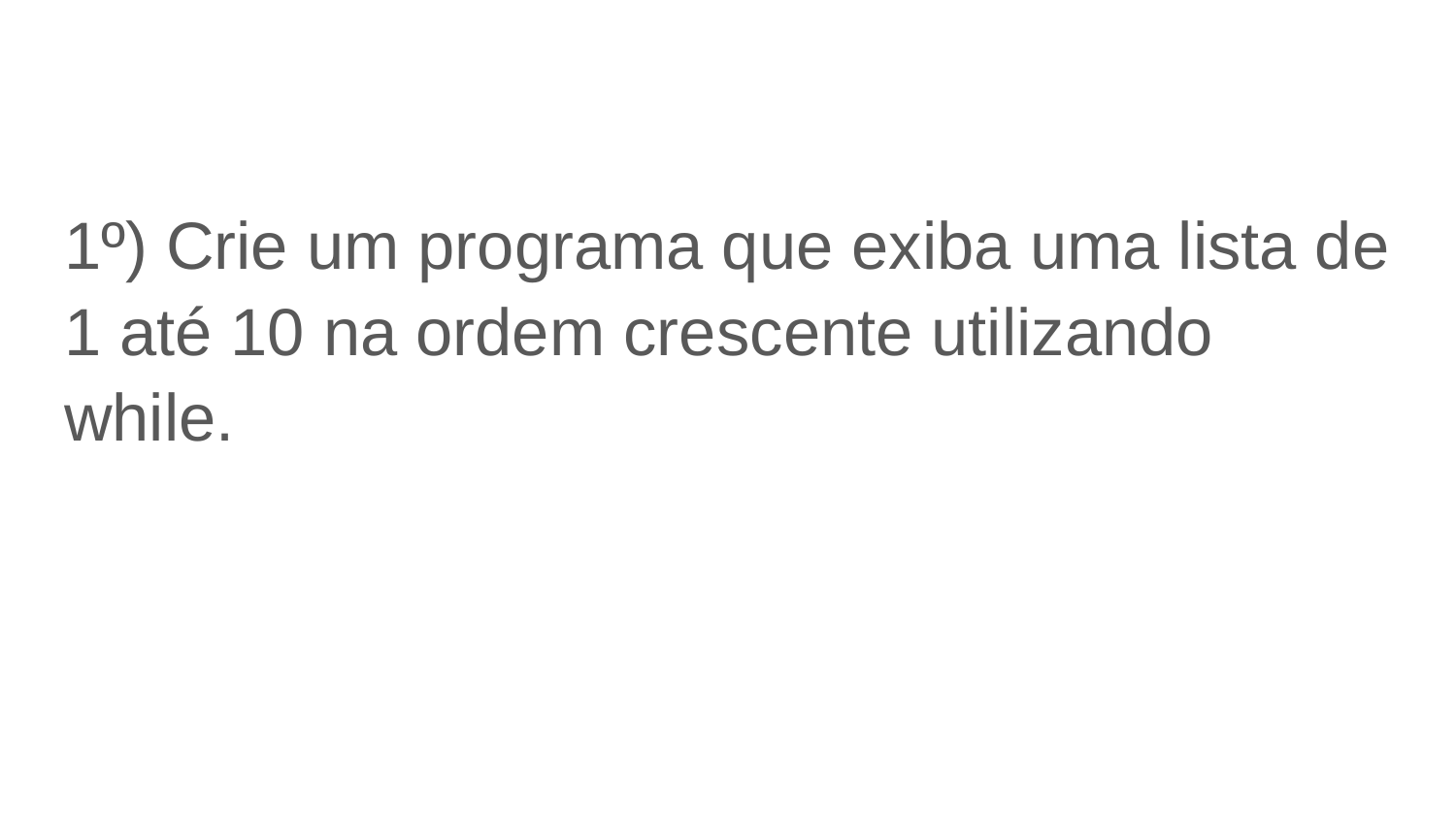

#
1º) Crie um programa que exiba uma lista de 1 até 10 na ordem crescente utilizando while.